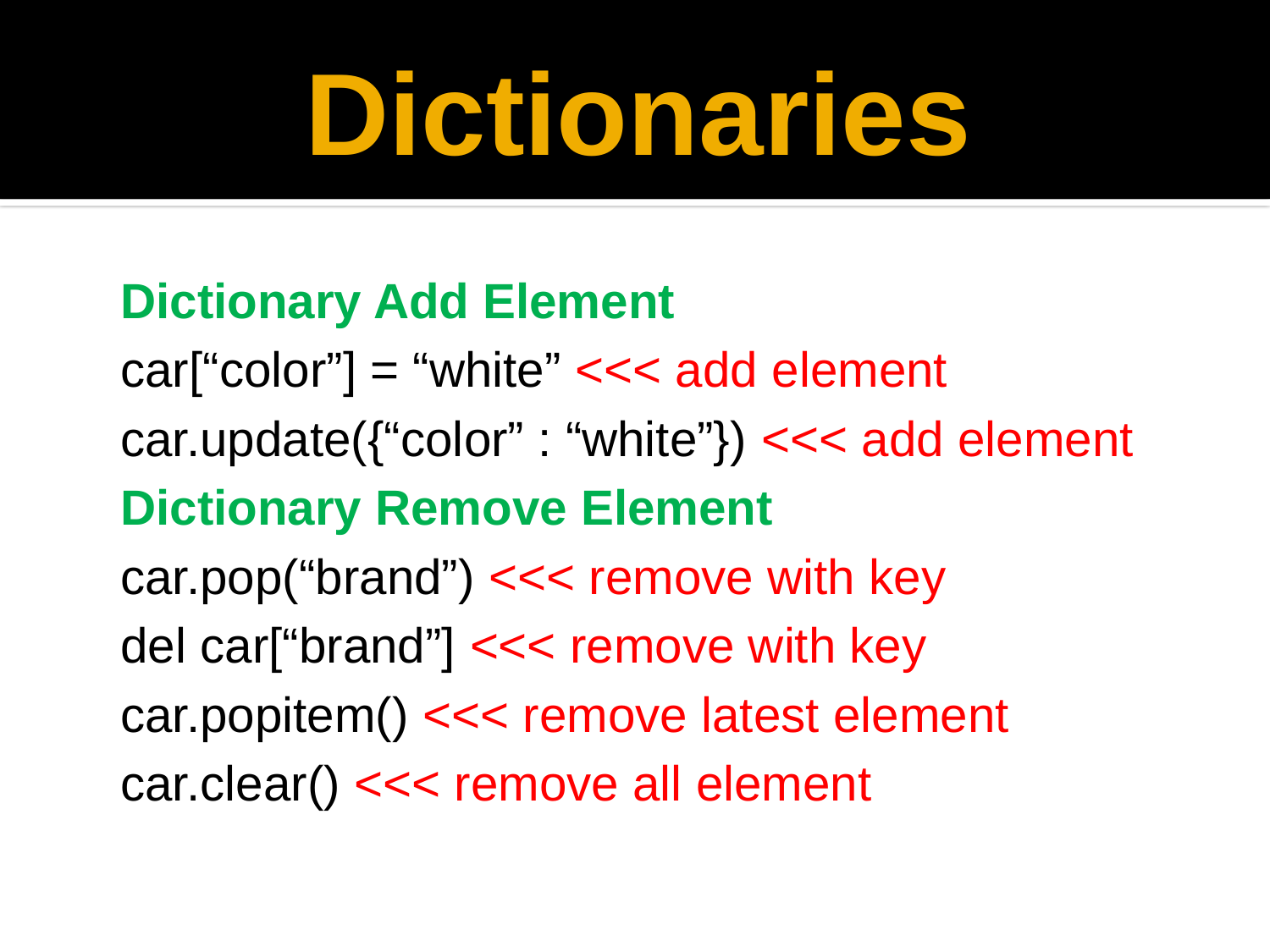

# Dictionaries
Dictionary Add Element
car[“color”] = “white” <<< add element
car.update({“color” : “white”}) <<< add element
Dictionary Remove Element
car.pop(“brand”) <<< remove with key
del car[“brand”] <<< remove with key
car.popitem() <<< remove latest element
car.clear() <<< remove all element